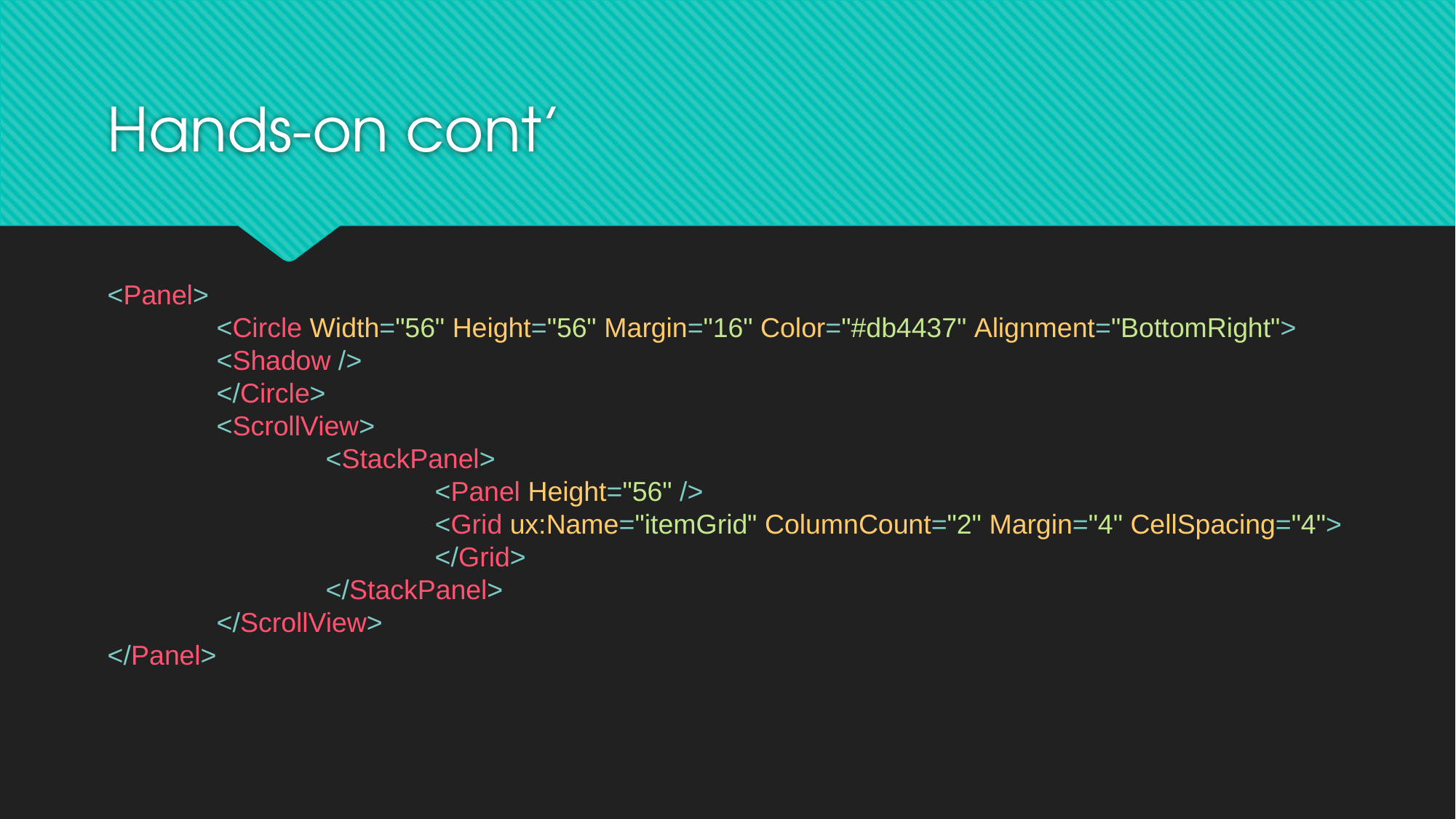

# Hands-on cont’
<Panel>
	<Circle Width="56" Height="56" Margin="16" Color="#db4437" Alignment="BottomRight">
	<Shadow />
	</Circle>
	<ScrollView>
		<StackPanel>
			<Panel Height="56" />
			<Grid ux:Name="itemGrid" ColumnCount="2" Margin="4" CellSpacing="4">
			</Grid>
		</StackPanel>
	</ScrollView>
</Panel>